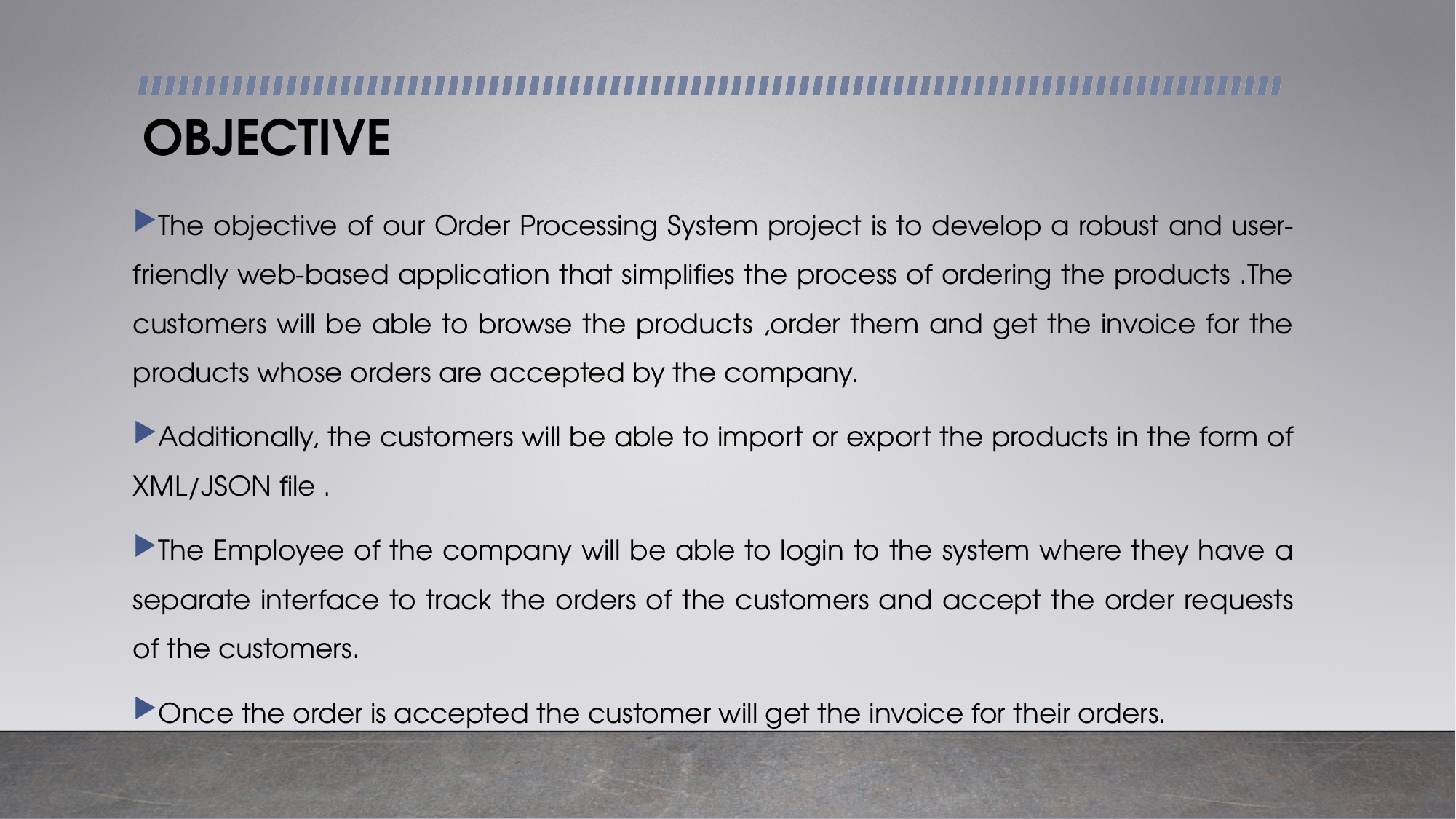

# OBJECTIVE
The objective of our Order Processing System project is to develop a robust and user-friendly web-based application that simplifies the process of ordering the products .The customers will be able to browse the products ,order them and get the invoice for the products whose orders are accepted by the company.
Additionally, the customers will be able to import or export the products in the form of XML/JSON file .
The Employee of the company will be able to login to the system where they have a separate interface to track the orders of the customers and accept the order requests of the customers.
Once the order is accepted the customer will get the invoice for their orders.